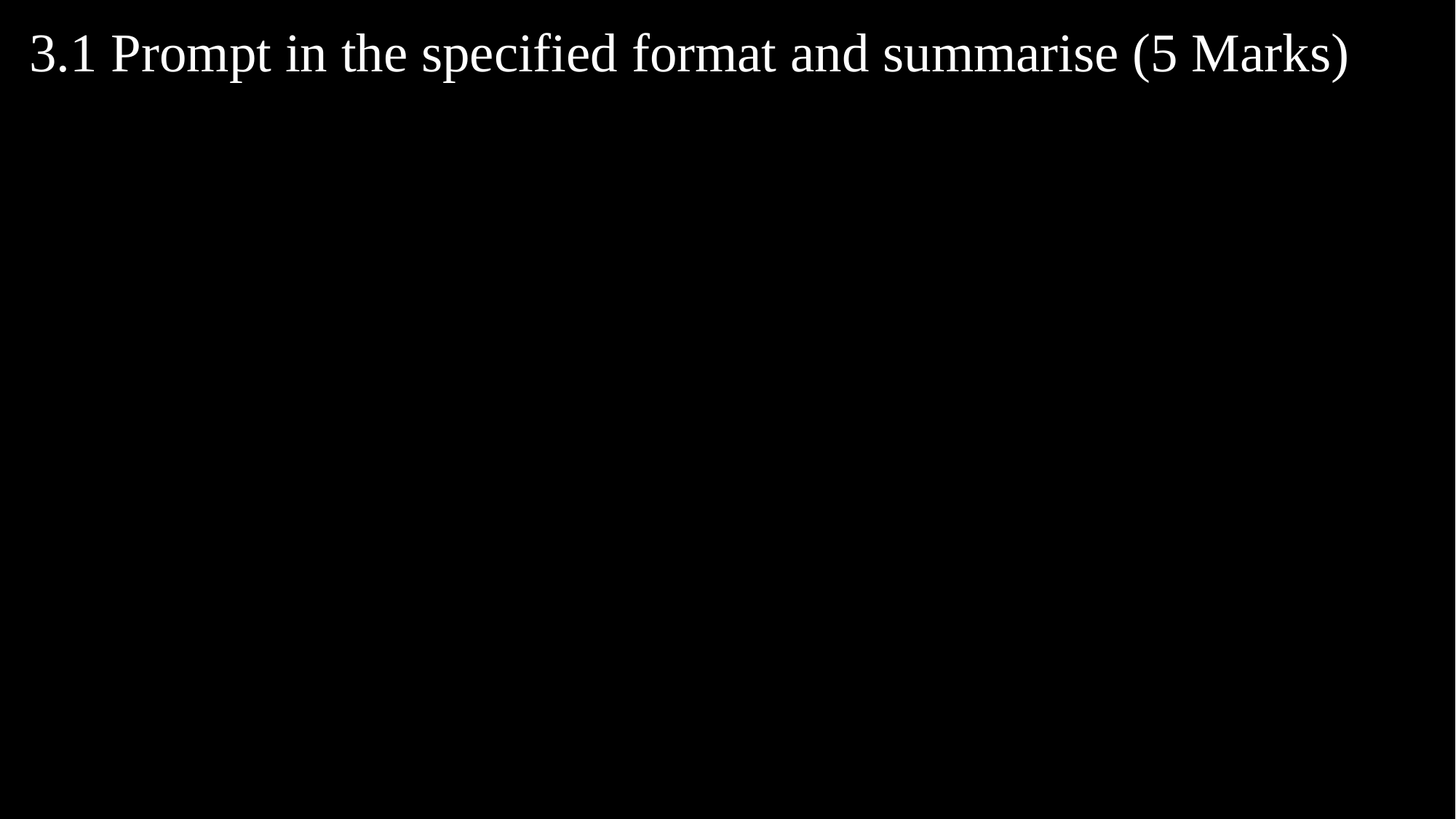

3.1 Prompt in the specified format and summarise (5 Marks)